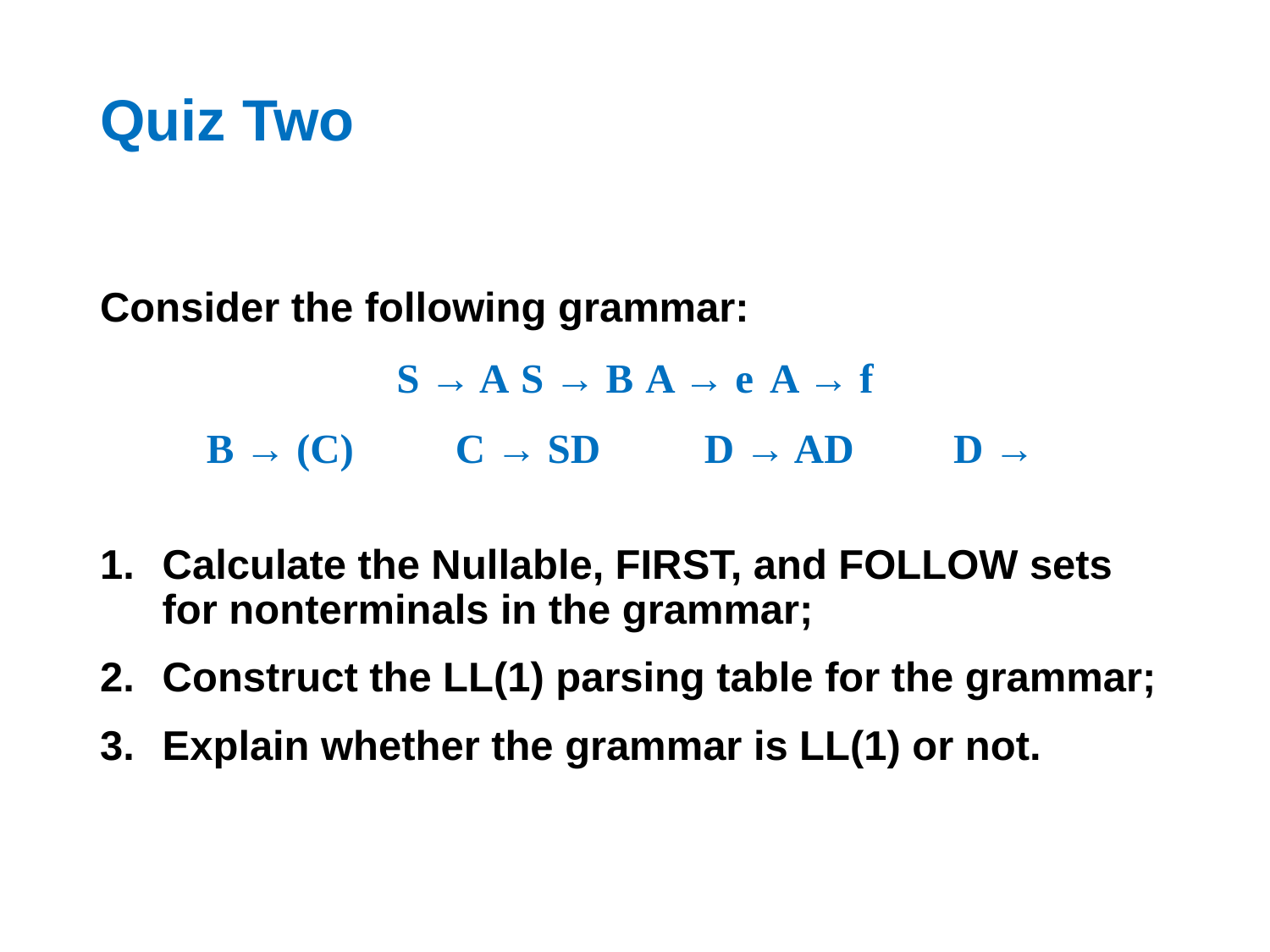

# Quiz Two
Consider the following grammar:
S → A	S → B	A → e	A → f
B → (C)	C → SD	D → AD	D → ε

Calculate the Nullable, FIRST, and FOLLOW sets for nonterminals in the grammar;
Construct the LL(1) parsing table for the grammar;
Explain whether the grammar is LL(1) or not.